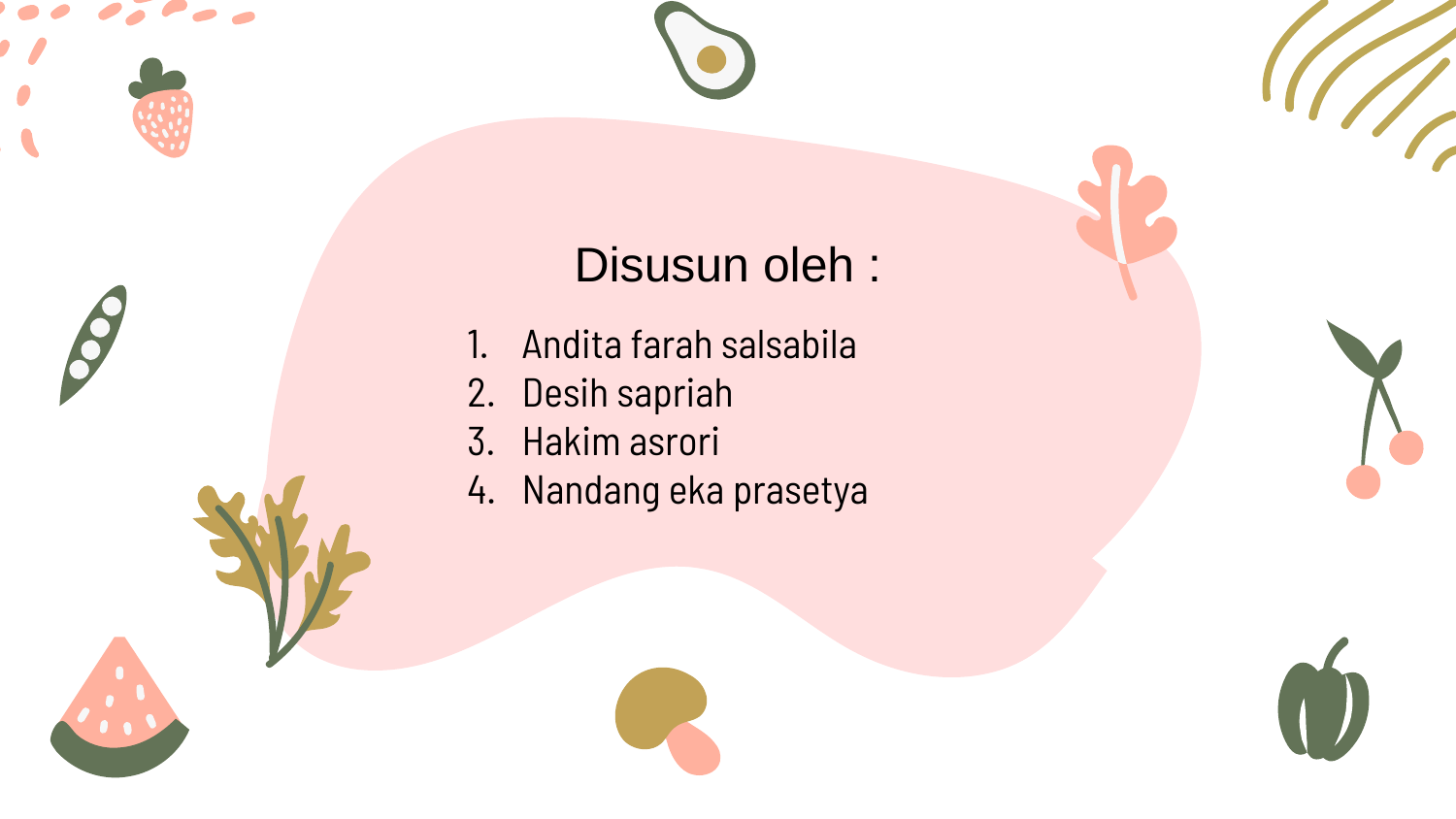

# Disusun oleh :
Andita farah salsabila
Desih sapriah
Hakim asrori
Nandang eka prasetya